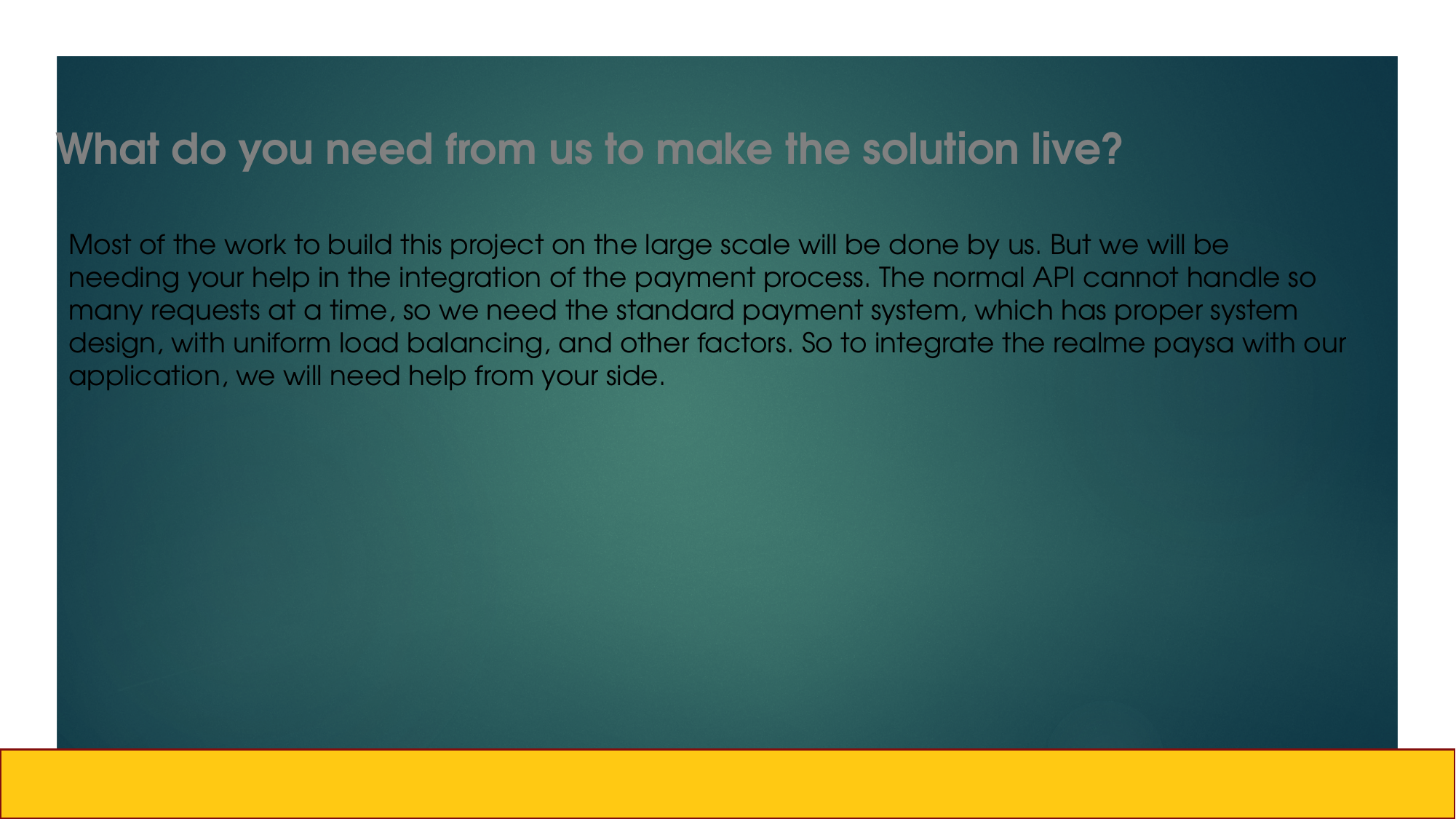

# What do you need from us to make the solution live?
Most of the work to build this project on the large scale will be done by us. But we will be needing your help in the integration of the payment process. The normal API cannot handle so many requests at a time, so we need the standard payment system, which has proper system design, with uniform load balancing, and other factors. So to integrate the realme paysa with our application, we will need help from your side.